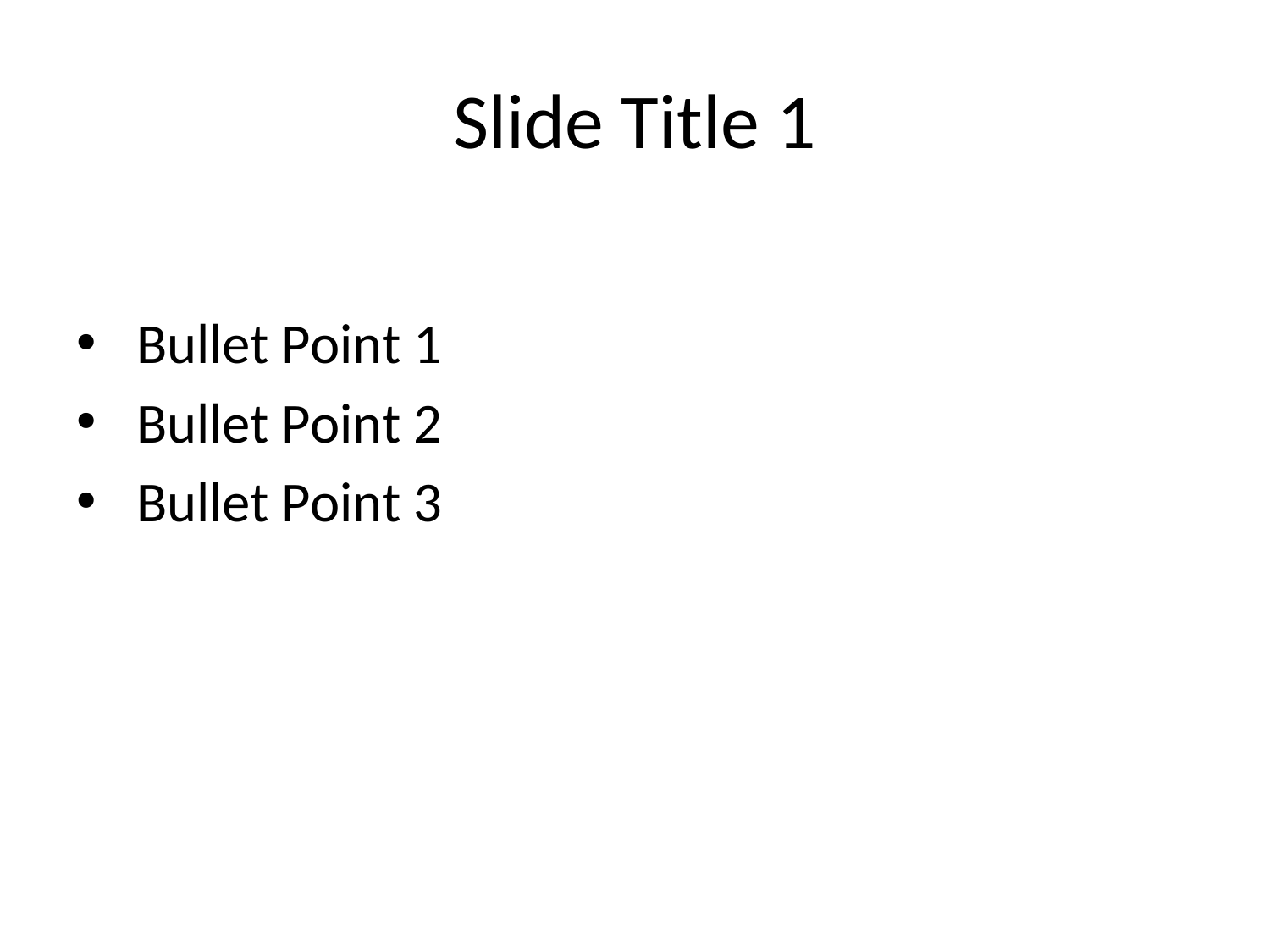

# Slide Title 1

 Bullet Point 1
 Bullet Point 2
 Bullet Point 3